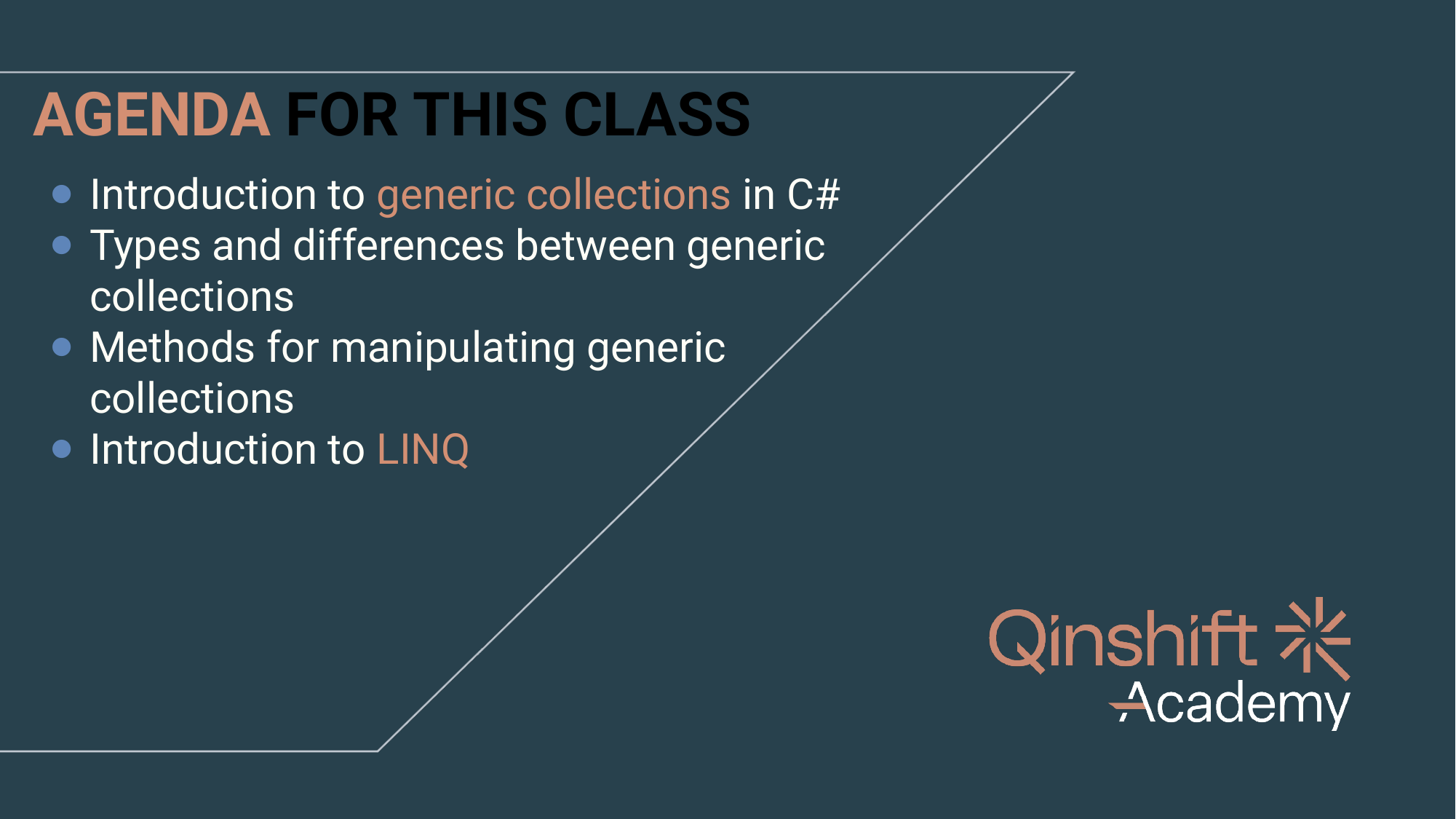

# AGENDA FOR THIS CLASS
Introduction to generic collections in C#
Types and differences between generic collections
Methods for manipulating generic collections
Introduction to LINQ